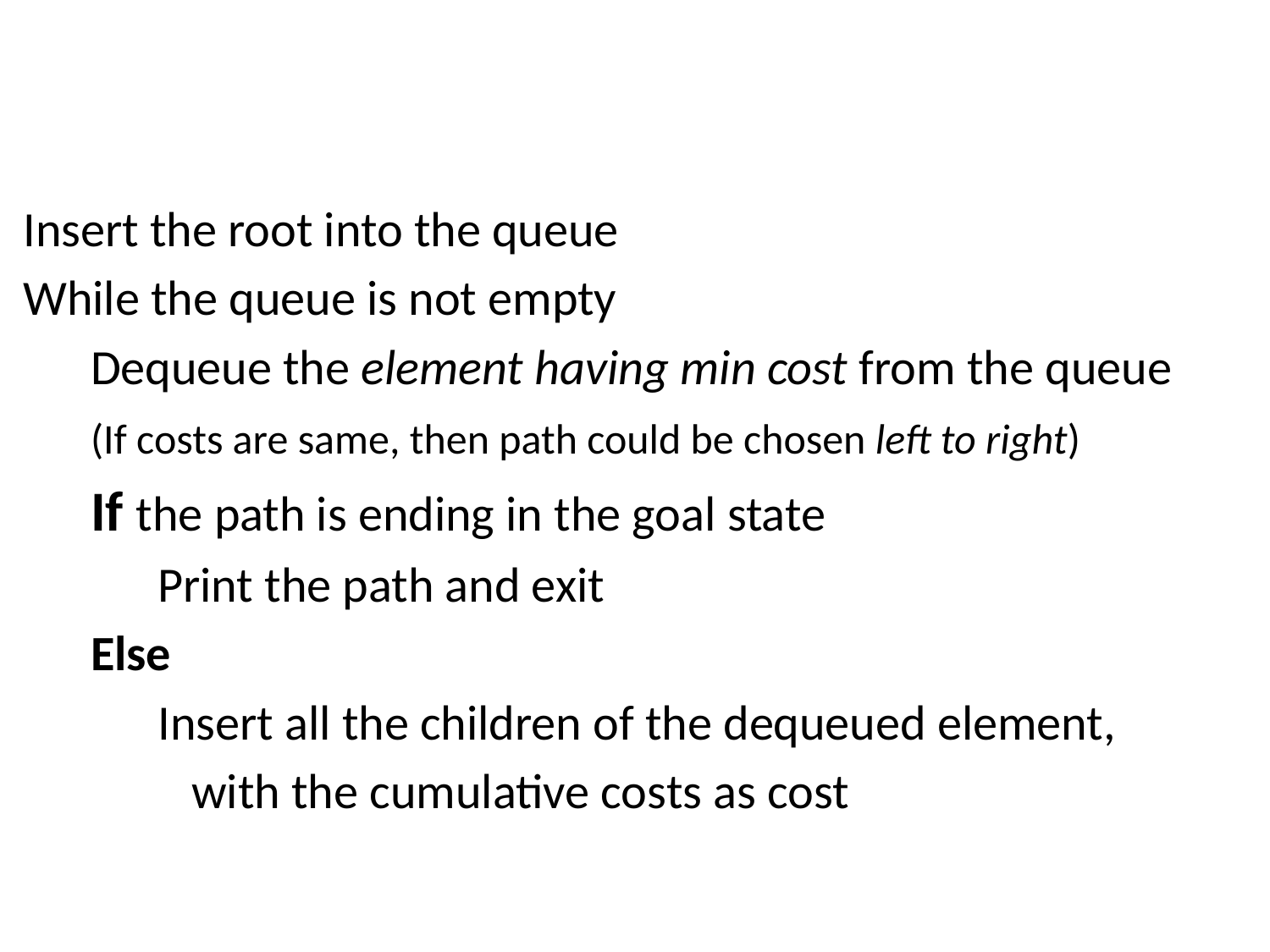

Insert the root into the queue
While the queue is not empty
      Dequeue the element having min cost from the queue
      (If costs are same, then path could be chosen left to right)
      If the path is ending in the goal state
            Print the path and exit
      Else
            Insert all the children of the dequeued element,
               with the cumulative costs as cost
26